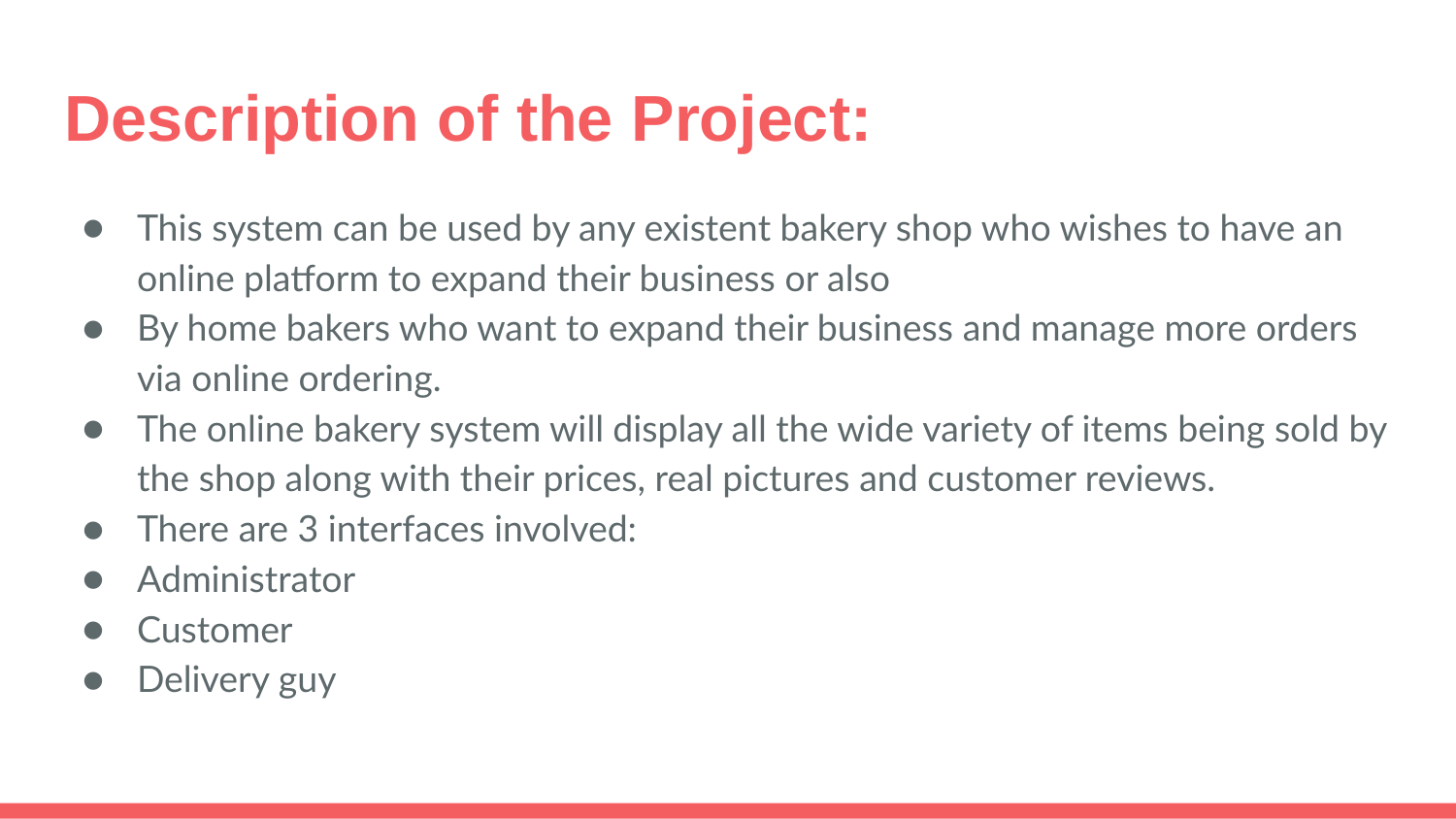

# Description of the Project:
This system can be used by any existent bakery shop who wishes to have an online platform to expand their business or also
By home bakers who want to expand their business and manage more orders via online ordering.
The online bakery system will display all the wide variety of items being sold by the shop along with their prices, real pictures and customer reviews.
There are 3 interfaces involved:
Administrator
Customer
Delivery guy